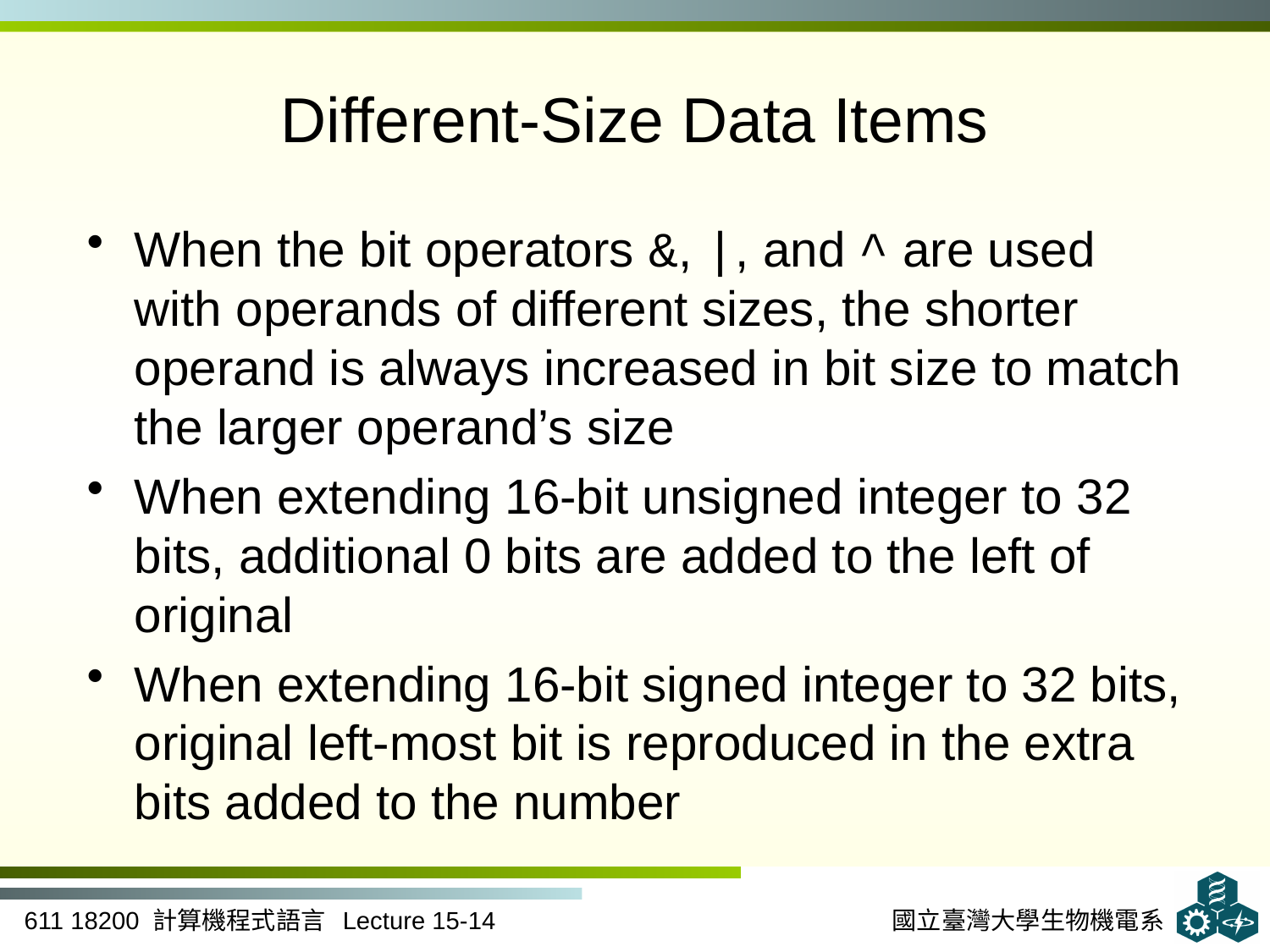

# Different-Size Data Items
When the bit operators &, |, and ^ are used with operands of different sizes, the shorter operand is always increased in bit size to match the larger operand’s size
When extending 16-bit unsigned integer to 32 bits, additional 0 bits are added to the left of original
When extending 16-bit signed integer to 32 bits, original left-most bit is reproduced in the extra bits added to the number